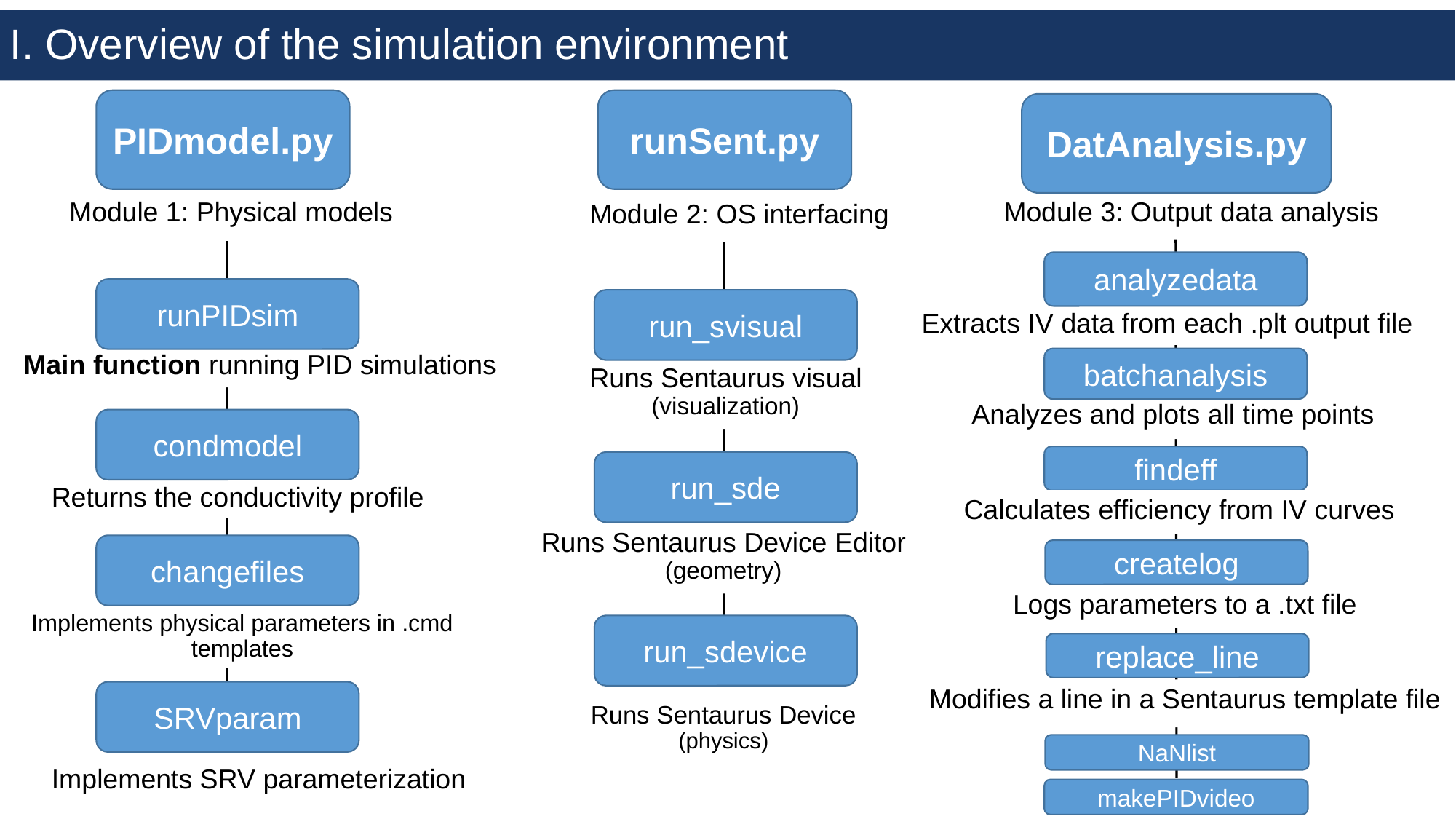

# I. Overview of the simulation environment
runSent.py
PIDmodel.py
DatAnalysis.py
Module 3: Output data analysis
Module 1: Physical models
Module 2: OS interfacing
analyzedata
runPIDsim
run_svisual
Extracts IV data from each .plt output file
Main function running PID simulations
batchanalysis
Runs Sentaurus visual
(visualization)
Analyzes and plots all time points
condmodel
findeff
run_sde
Returns the conductivity profile
Calculates efficiency from IV curves
Runs Sentaurus Device Editor
(geometry)
changefiles
createlog
Logs parameters to a .txt file
Implements physical parameters in .cmd templates
run_sdevice
replace_line
Modifies a line in a Sentaurus template file
SRVparam
Runs Sentaurus Device
(physics)
NaNlist
Implements SRV parameterization
makePIDvideo